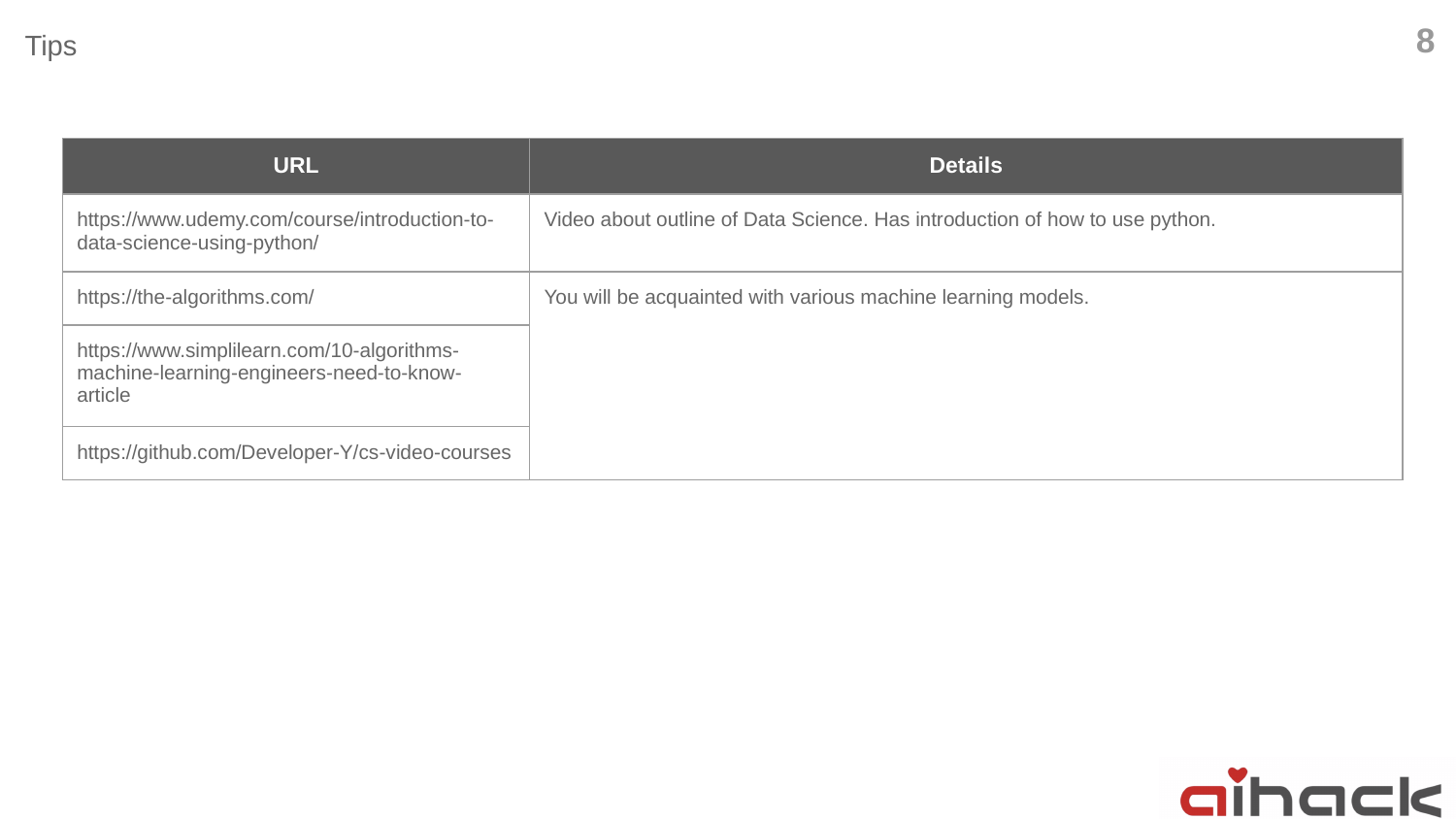

8
Tips
| URL | Details |
| --- | --- |
| https://www.udemy.com/course/introduction-to-data-science-using-python/ | Video about outline of Data Science. Has introduction of how to use python. |
| https://the-algorithms.com/ | You will be acquainted with various machine learning models. |
| https://www.simplilearn.com/10-algorithms-machine-learning-engineers-need-to-know-article |  |
| https://github.com/Developer-Y/cs-video-courses |  |